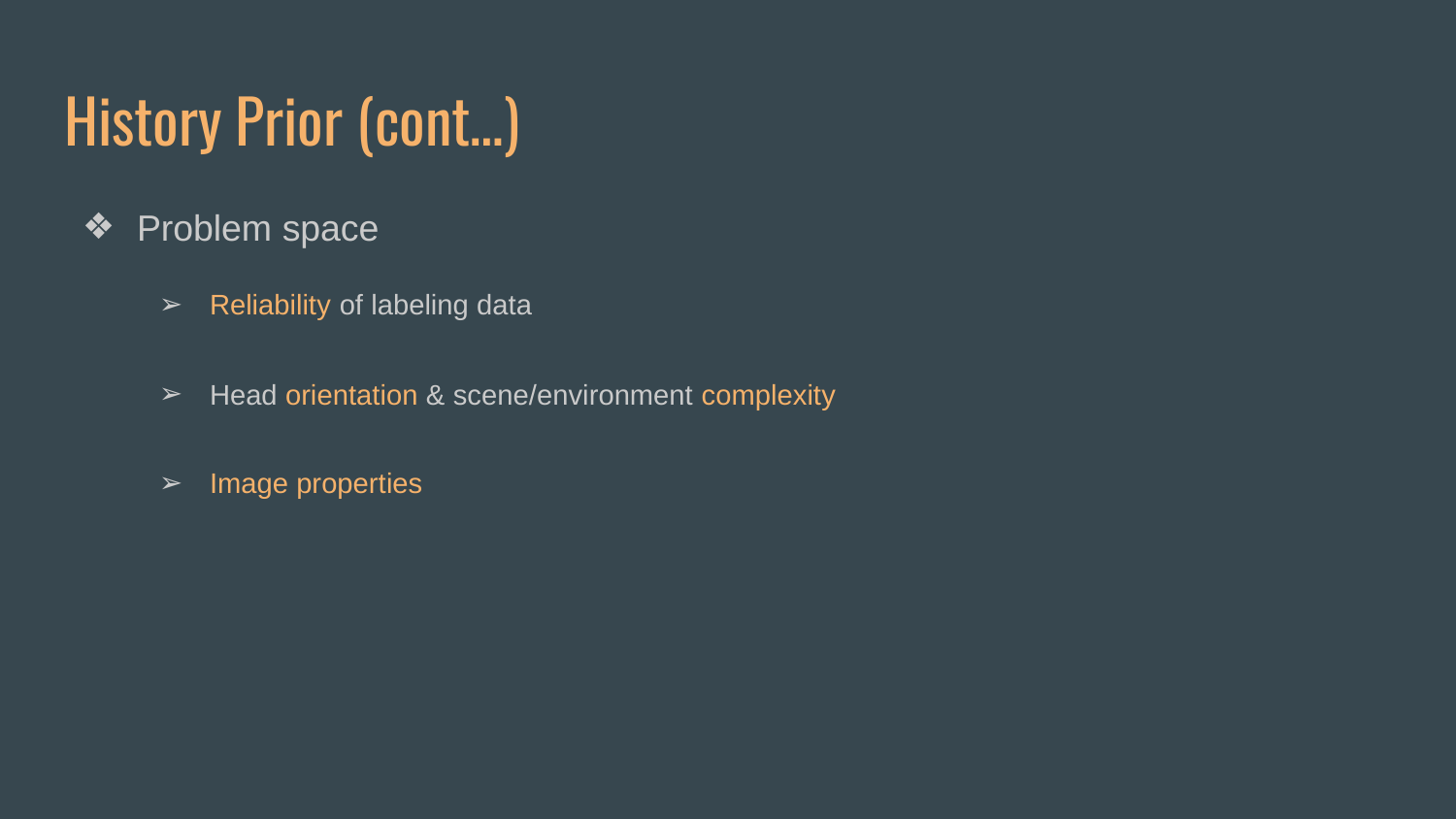

# History Prior (cont…)
Problem space
Reliability of labeling data

Head orientation & scene/environment complexity

Image properties